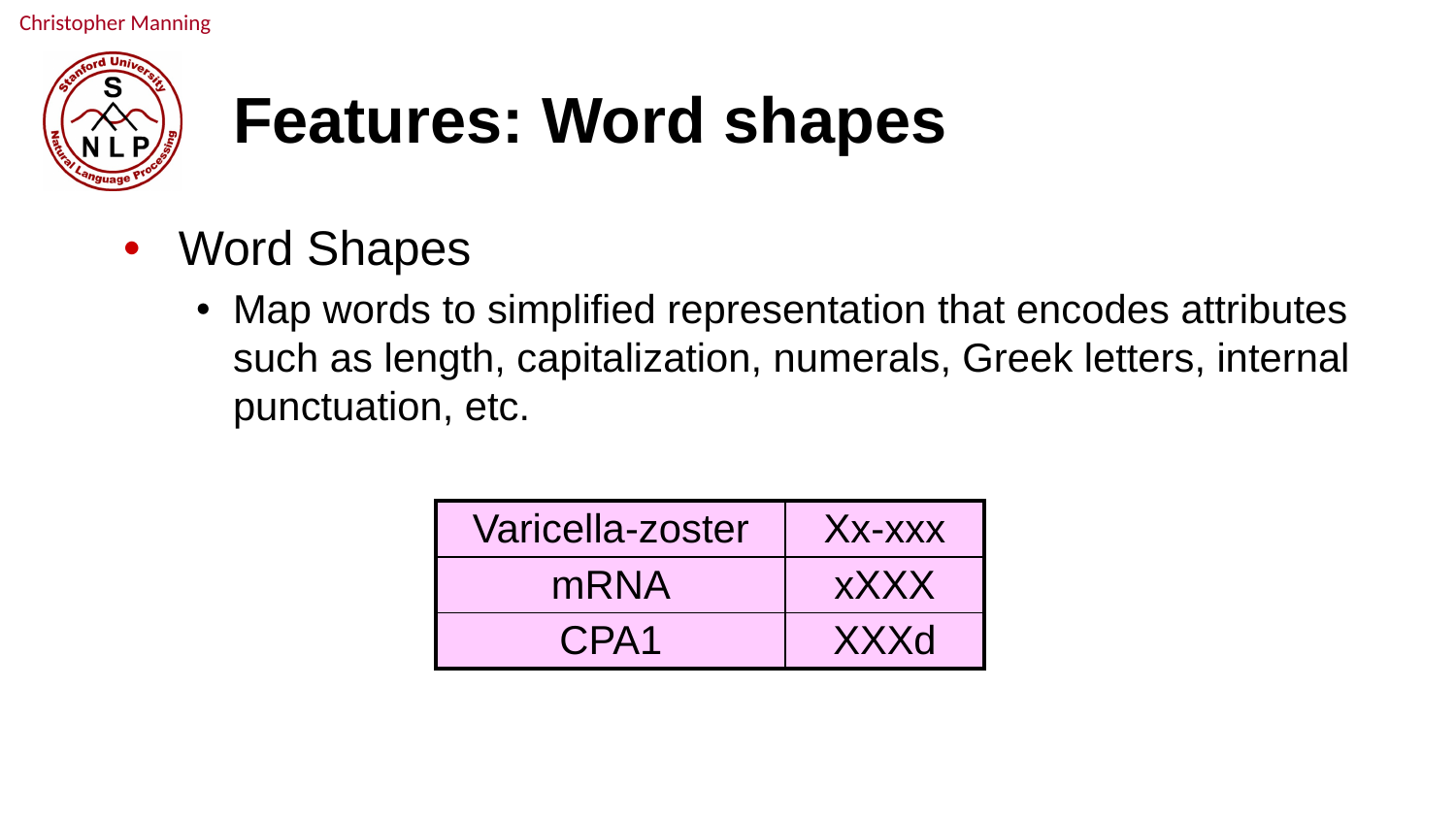

# Features: Word shapes
Word Shapes
Map words to simplified representation that encodes attributes such as length, capitalization, numerals, Greek letters, internal punctuation, etc.

| Varicella-zoster | Xx-xxx |
| --- | --- |
| mRNA | xXXX |
| CPA1 | XXXd |